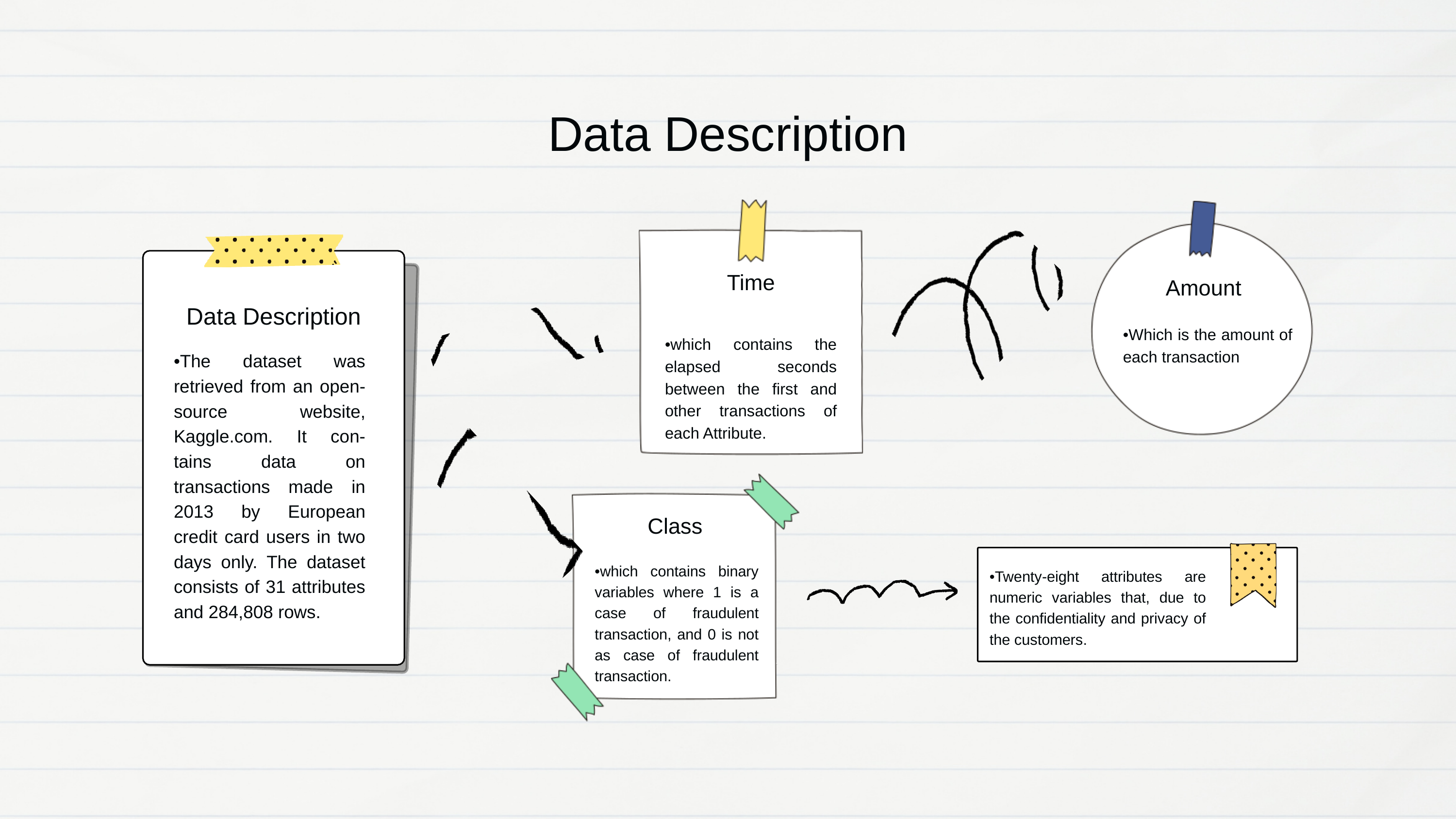

Data Description

Time
Amount
Data Description

•Which is the amount of each transaction
•which contains the elapsed seconds between the first and other transactions of each Attribute.
•The dataset was retrieved from an open-source website, Kaggle.com. It con- tains data on transactions made in 2013 by European credit card users in two days only. The dataset consists of 31 attributes and 284,808 rows.

Class

•which contains binary variables where 1 is a case of fraudulent transaction, and 0 is not as case of fraudulent transaction.

•Twenty-eight attributes are numeric variables that, due to the confidentiality and privacy of the customers.